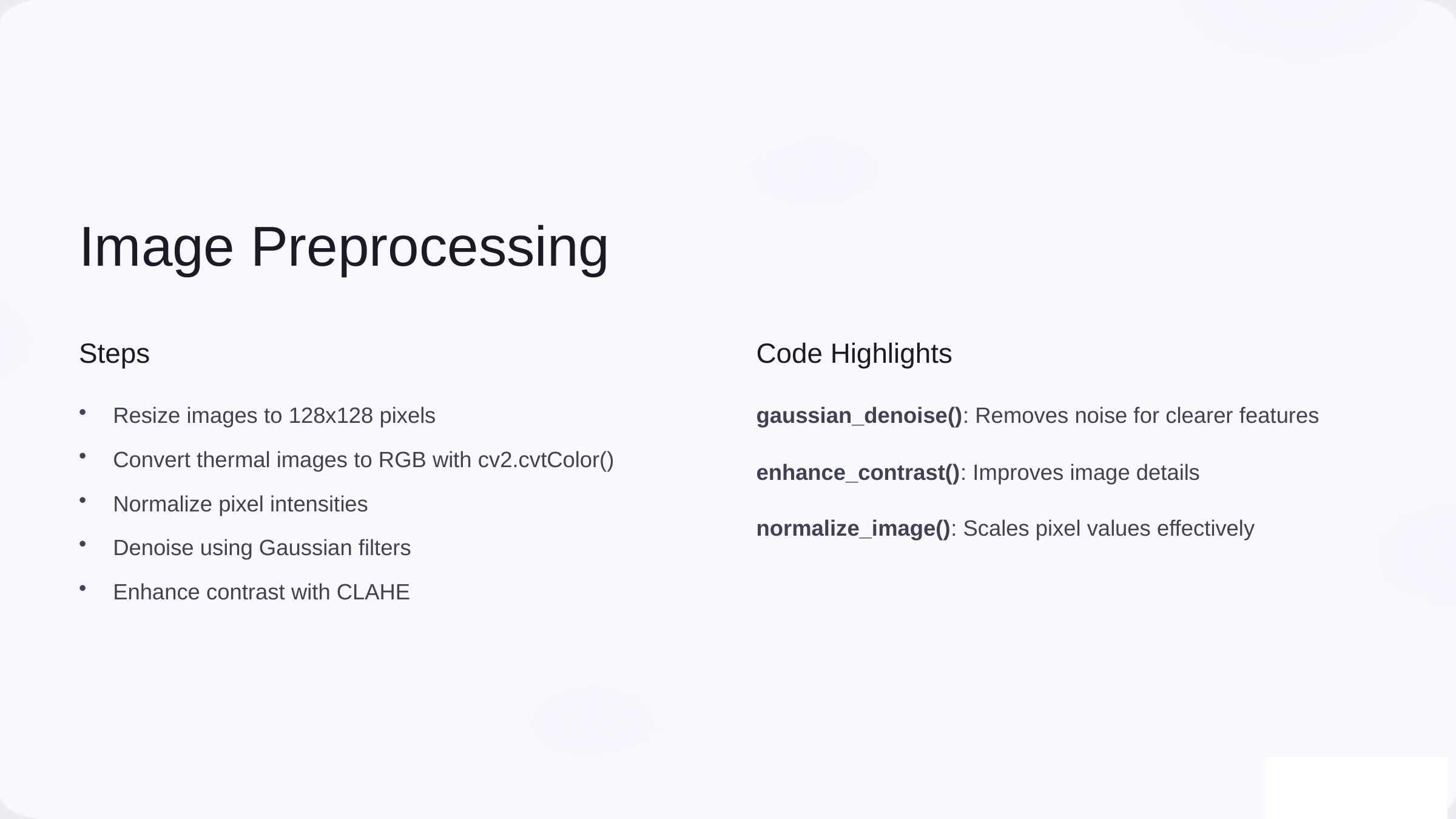

Image Preprocessing
Steps
Code Highlights
Resize images to 128x128 pixels
gaussian_denoise(): Removes noise for clearer features
Convert thermal images to RGB with cv2.cvtColor()
enhance_contrast(): Improves image details
Normalize pixel intensities
normalize_image(): Scales pixel values effectively
Denoise using Gaussian filters
Enhance contrast with CLAHE